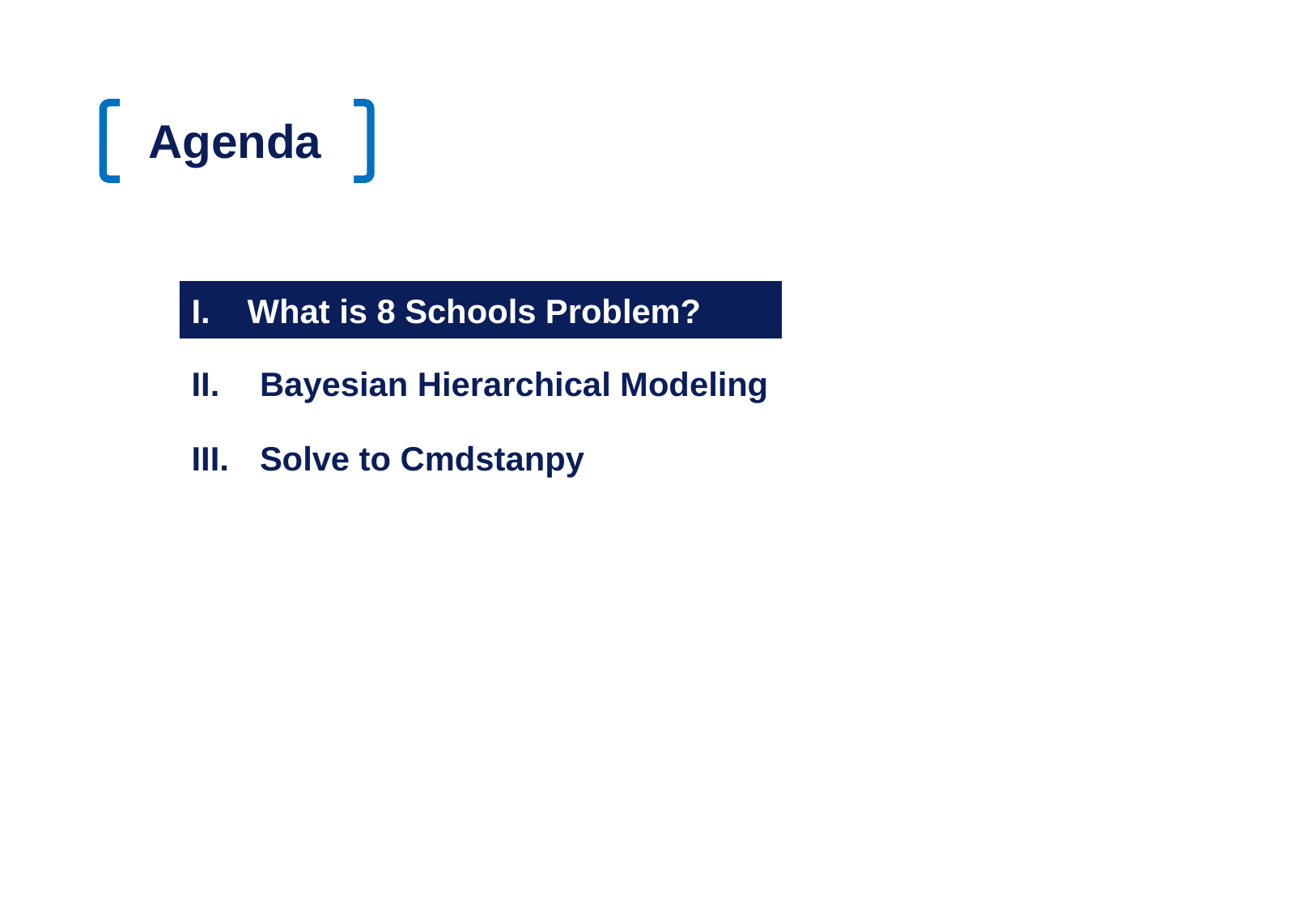

Agenda

I.    What is 8 Schools Problem?
What Is 8 Schools Problem?
Bayesian Hierarchical Modeling
Solve to Cmdstanpy